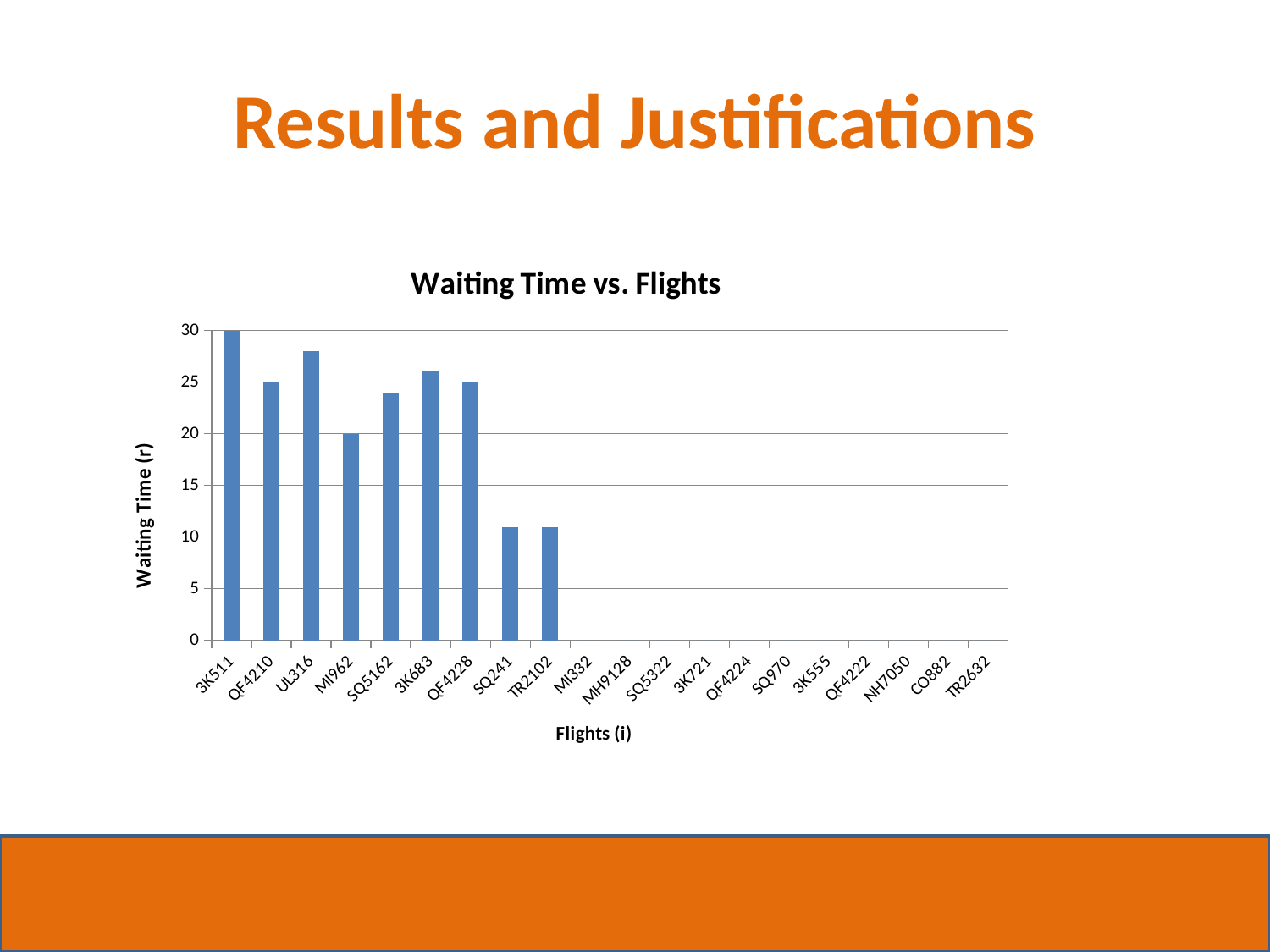

# Results and Justifications

### Chart: Waiting Time vs. Flights

| Category | waiting time(r(i,l)) |
|---|---|
| 3K511 | 30.0 |
| QF4210 | 25.0 |
| UL316 | 28.0 |
| MI962 | 20.0 |
| SQ5162 | 24.0 |
| 3K683 | 26.0 |
| QF4228 | 25.0 |
| SQ241 | 11.0 |
| TR2102 | 11.0 |
| MI332 | 0.0 |
| MH9128 | 0.0 |
| SQ5322 | 0.0 |
| 3K721 | 0.0 |
| QF4224 | 0.0 |
| SQ970 | 0.0 |
| 3K555 | 0.0 |
| QF4222 | 0.0 |
| NH7050 | 0.0 |
| CO882 | 0.0 |
| TR2632 | 0.0 |